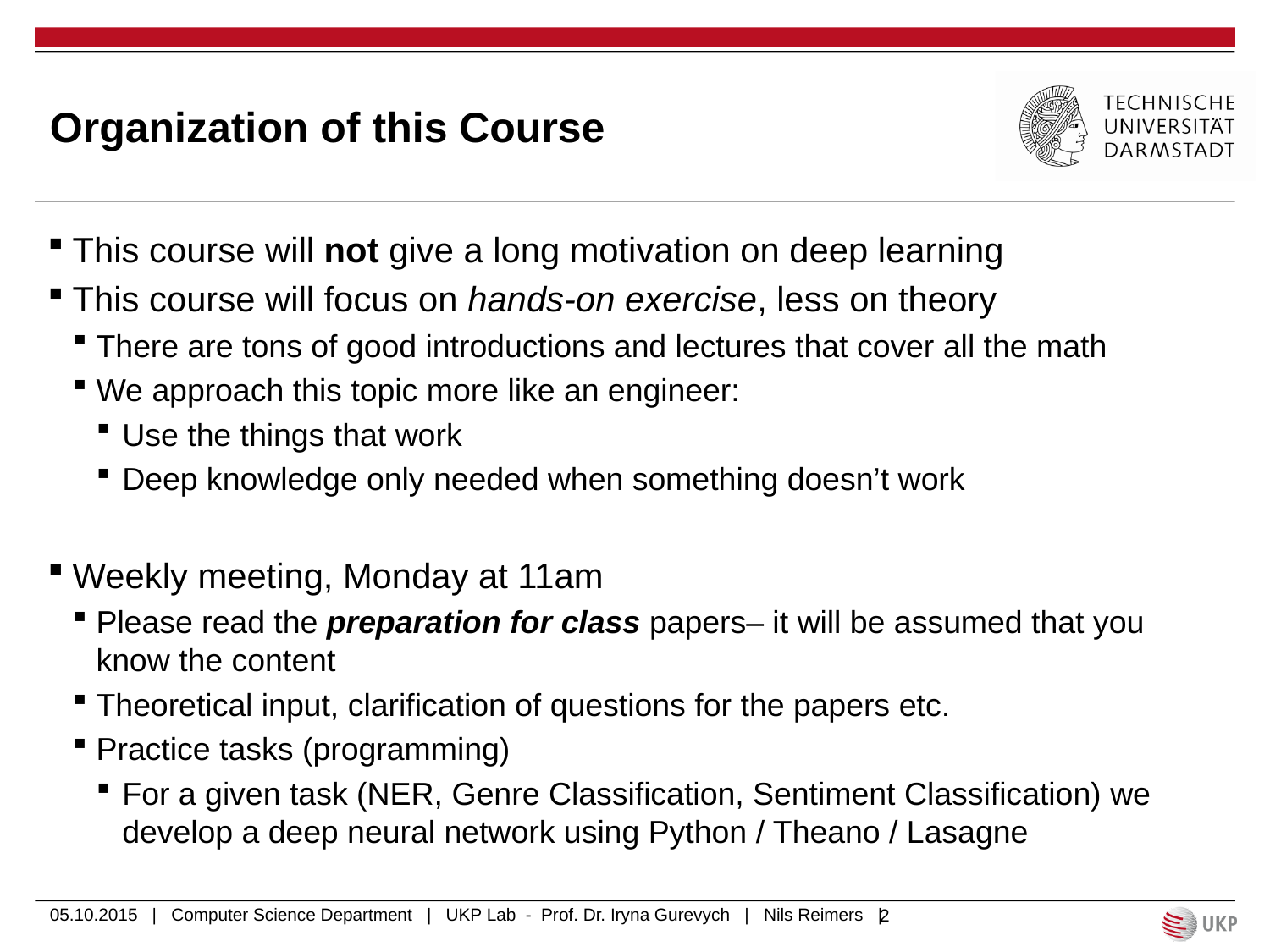

# Organization of this Course
This course will not give a long motivation on deep learning
This course will focus on hands-on exercise, less on theory
There are tons of good introductions and lectures that cover all the math
We approach this topic more like an engineer:
Use the things that work
Deep knowledge only needed when something doesn’t work

Weekly meeting, Monday at 11am
Please read the preparation for class papers– it will be assumed that you know the content
Theoretical input, clarification of questions for the papers etc.
Practice tasks (programming)
For a given task (NER, Genre Classification, Sentiment Classification) we develop a deep neural network using Python / Theano / Lasagne

05.10.2015   |   Computer Science Department   |   UKP Lab  -  Prof. Dr. Iryna Gurevych   |   Nils Reimers   |